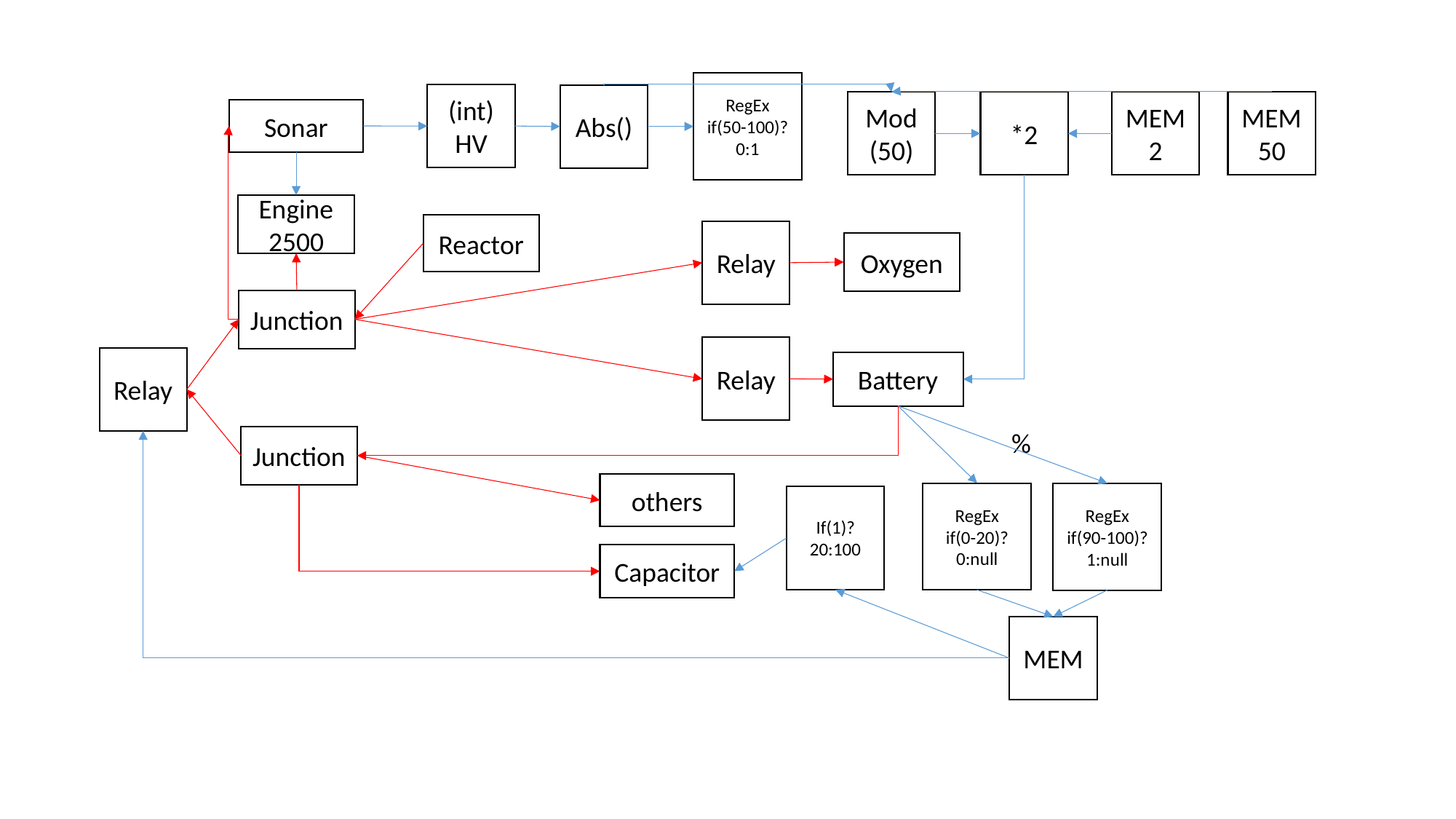

RegEx
if(50-100)?
0:1
(int)
HV
Abs()
MEM50
Mod
(50)
*2
MEM2
Sonar
Engine
2500
Reactor
Relay
Oxygen
Junction
Relay
Relay
Battery
%
Junction
others
RegEx
if(0-20)?
0:null
RegEx
if(90-100)?
1:null
If(1)?
20:100
Capacitor
MEM